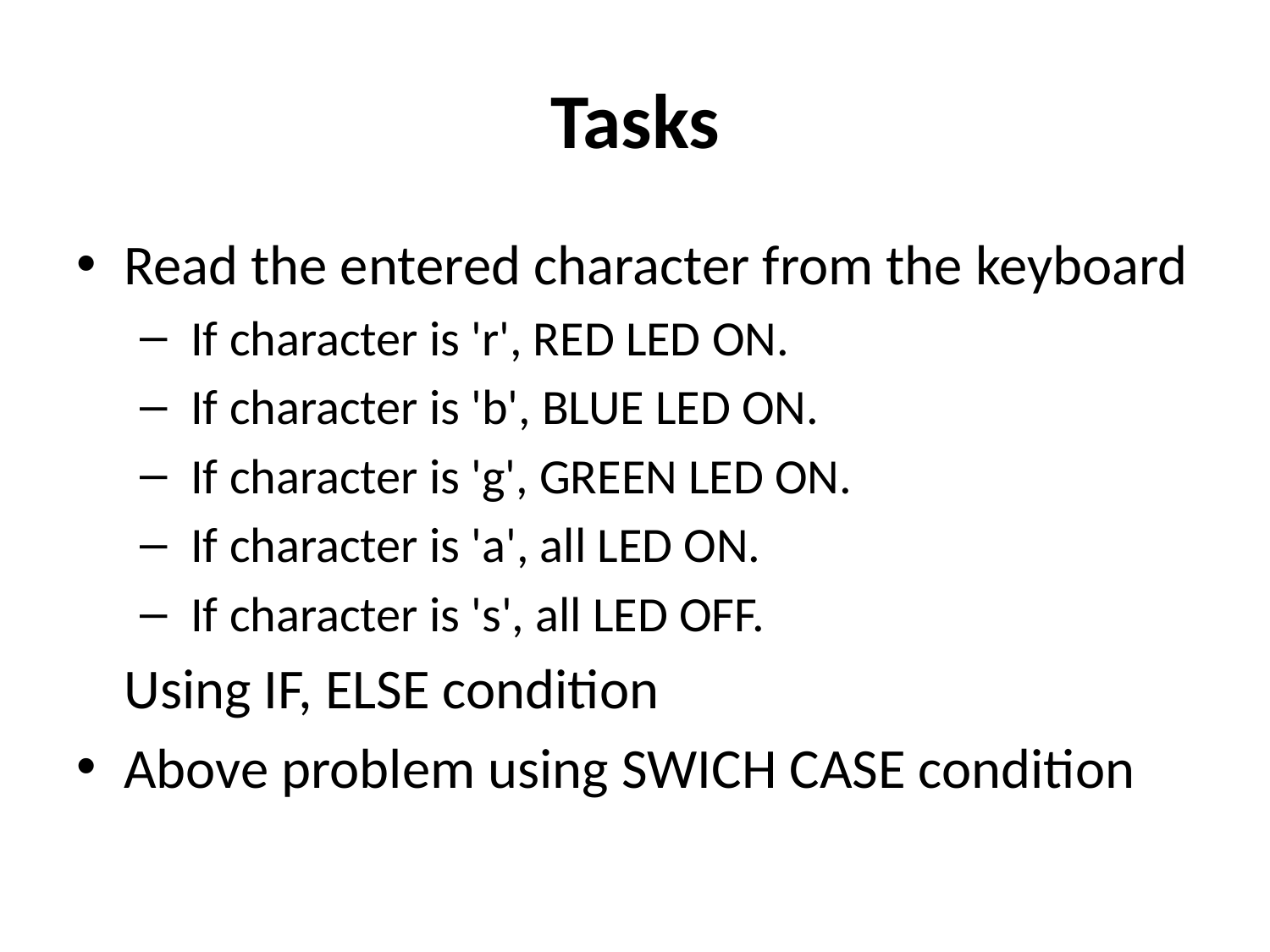

# Tasks
Read the entered character from the keyboard
 If character is 'r', RED LED ON.
 If character is 'b', BLUE LED ON.
 If character is 'g', GREEN LED ON.
 If character is 'a', all LED ON.
 If character is 's', all LED OFF.
	Using IF, ELSE condition
Above problem using SWICH CASE condition